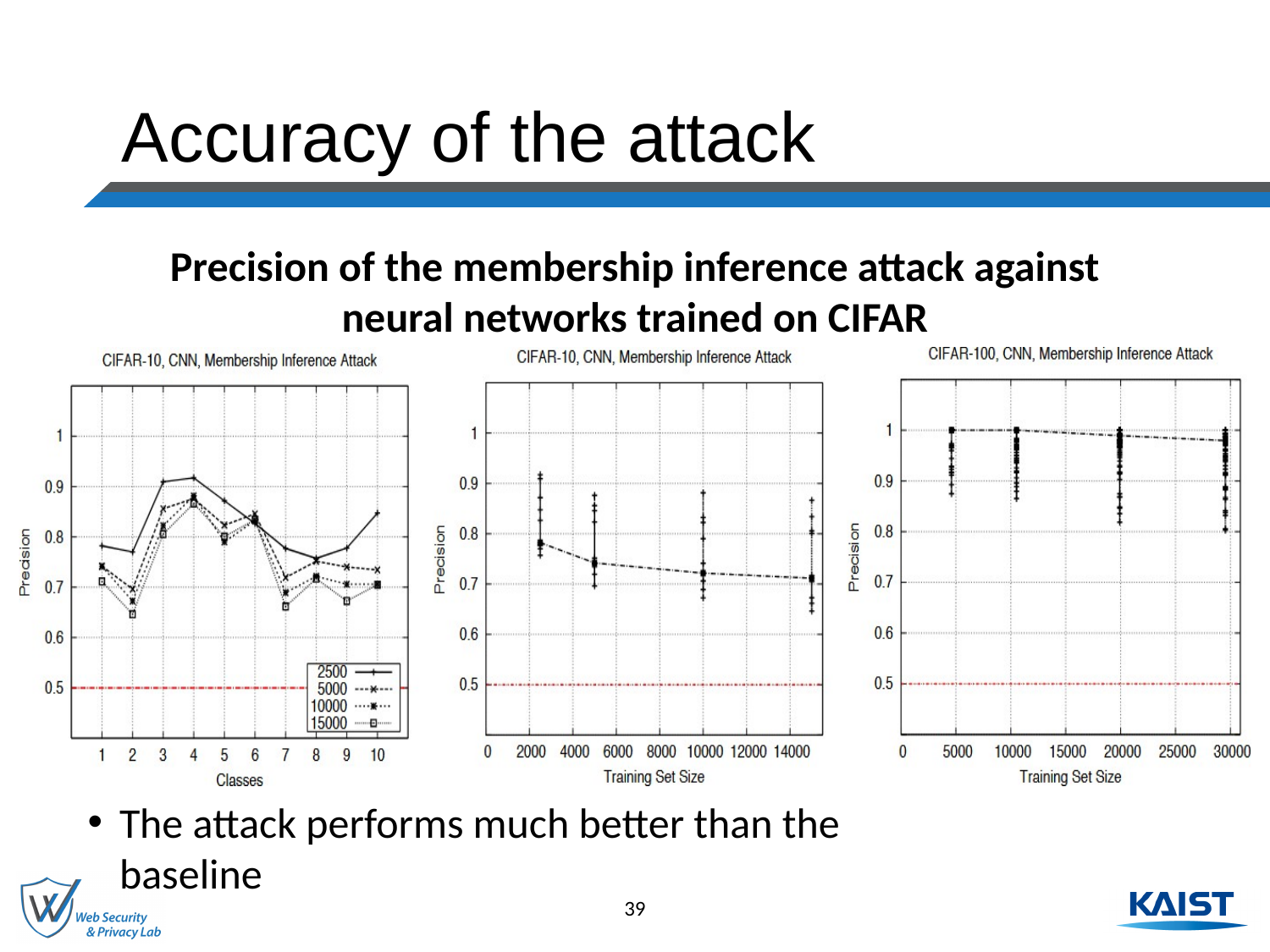

# Accuracy of the attack
Precision of the membership inference attack against neural networks trained on CIFAR

The attack performs much better than the baseline
39